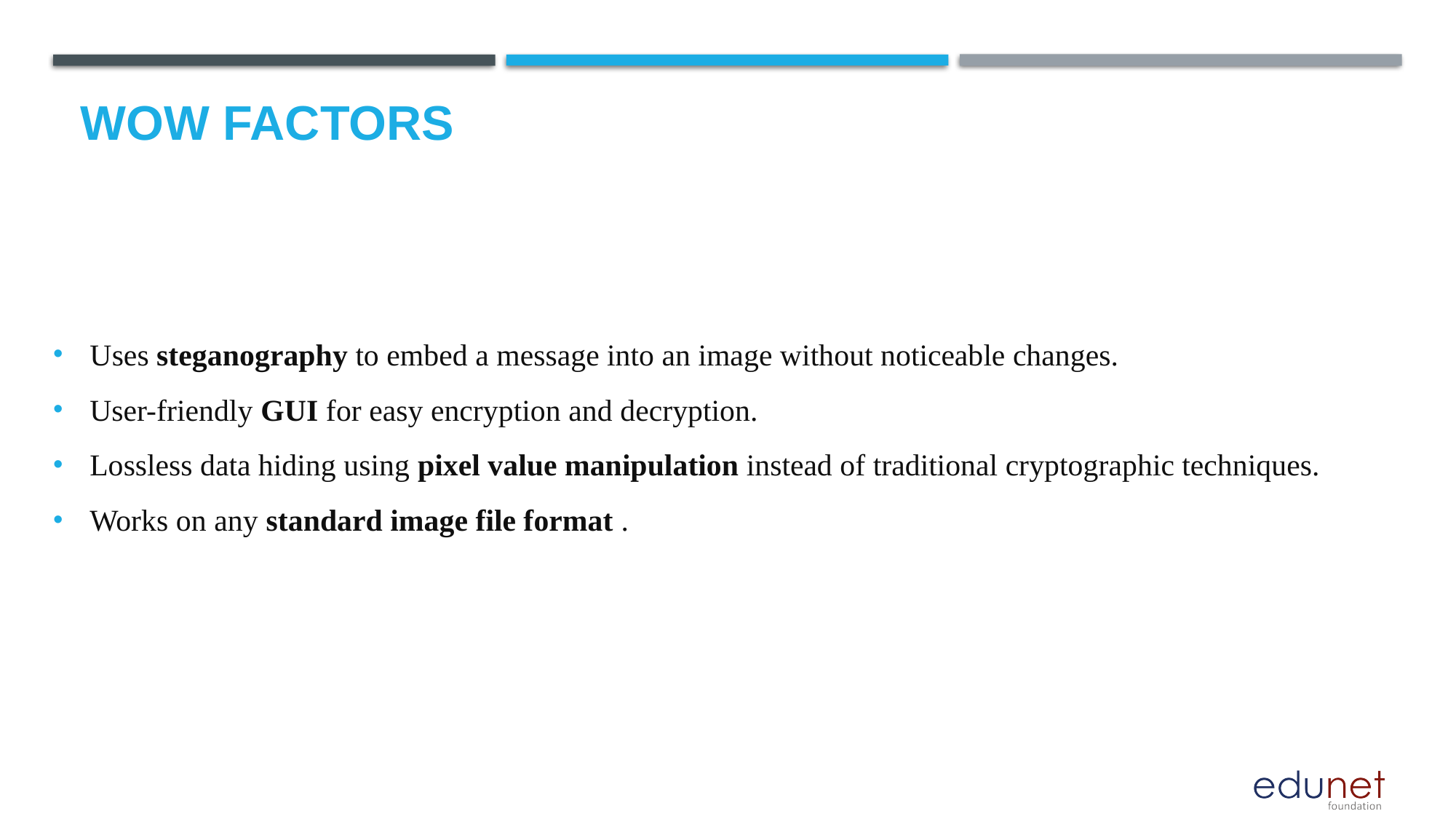

# Wow factors
Uses steganography to embed a message into an image without noticeable changes.
User-friendly GUI for easy encryption and decryption.
Lossless data hiding using pixel value manipulation instead of traditional cryptographic techniques.
Works on any standard image file format .